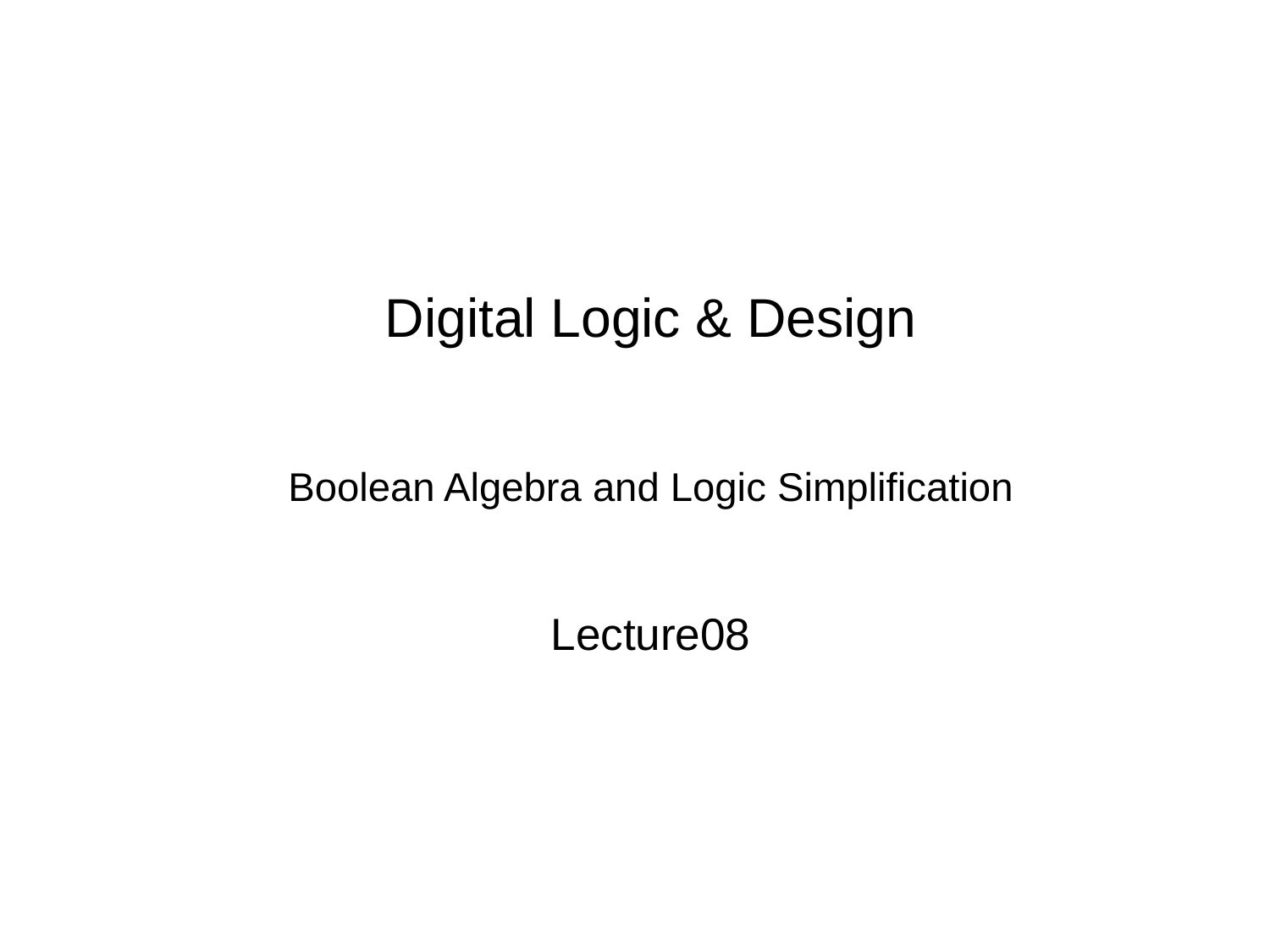

# Digital Logic & Design Boolean Algebra and Logic Simplification Lecture08